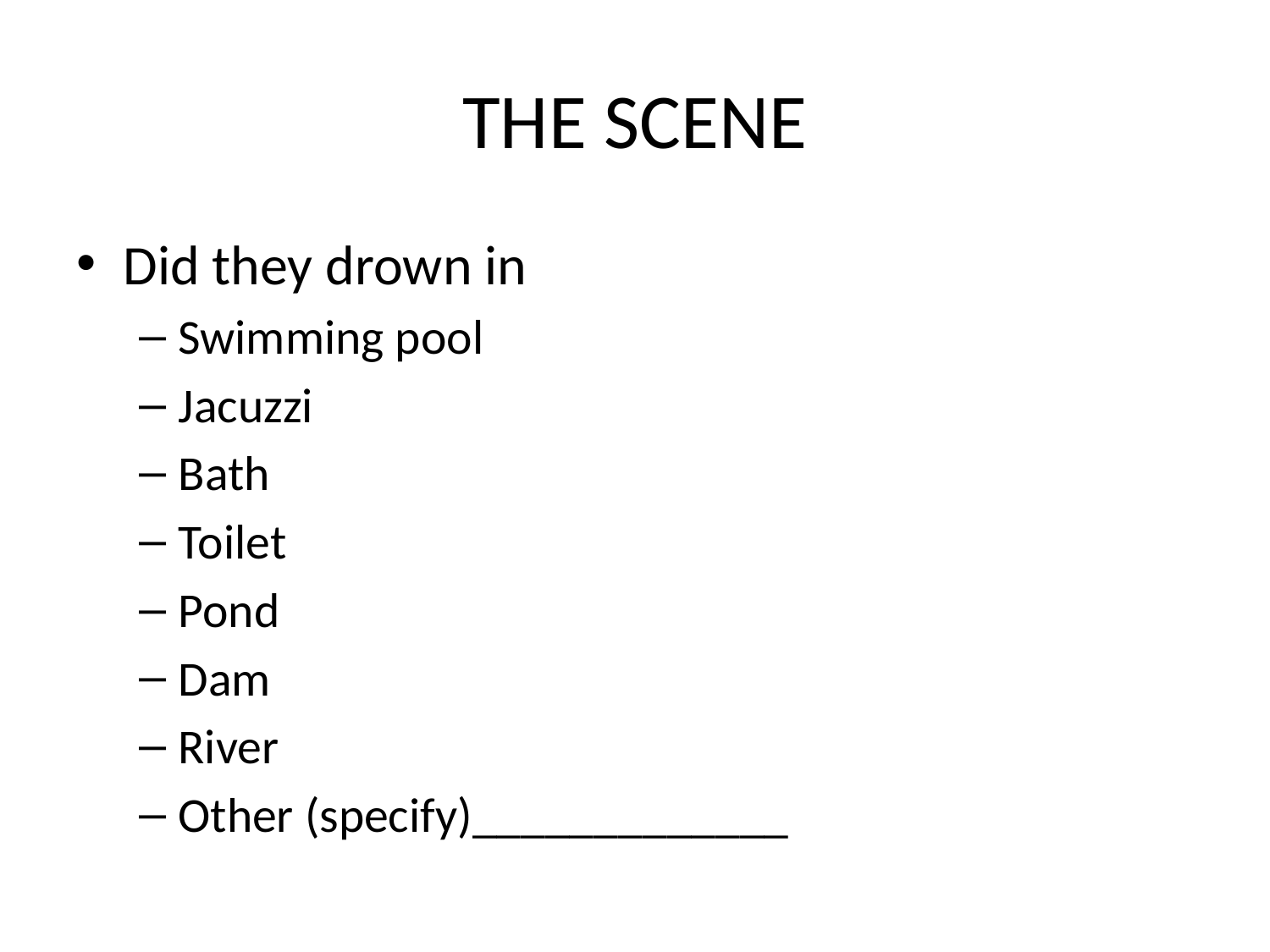

# THE SCENE
Did they drown in
Swimming pool
Jacuzzi
Bath
Toilet
Pond
Dam
River
Other (specify)_____________